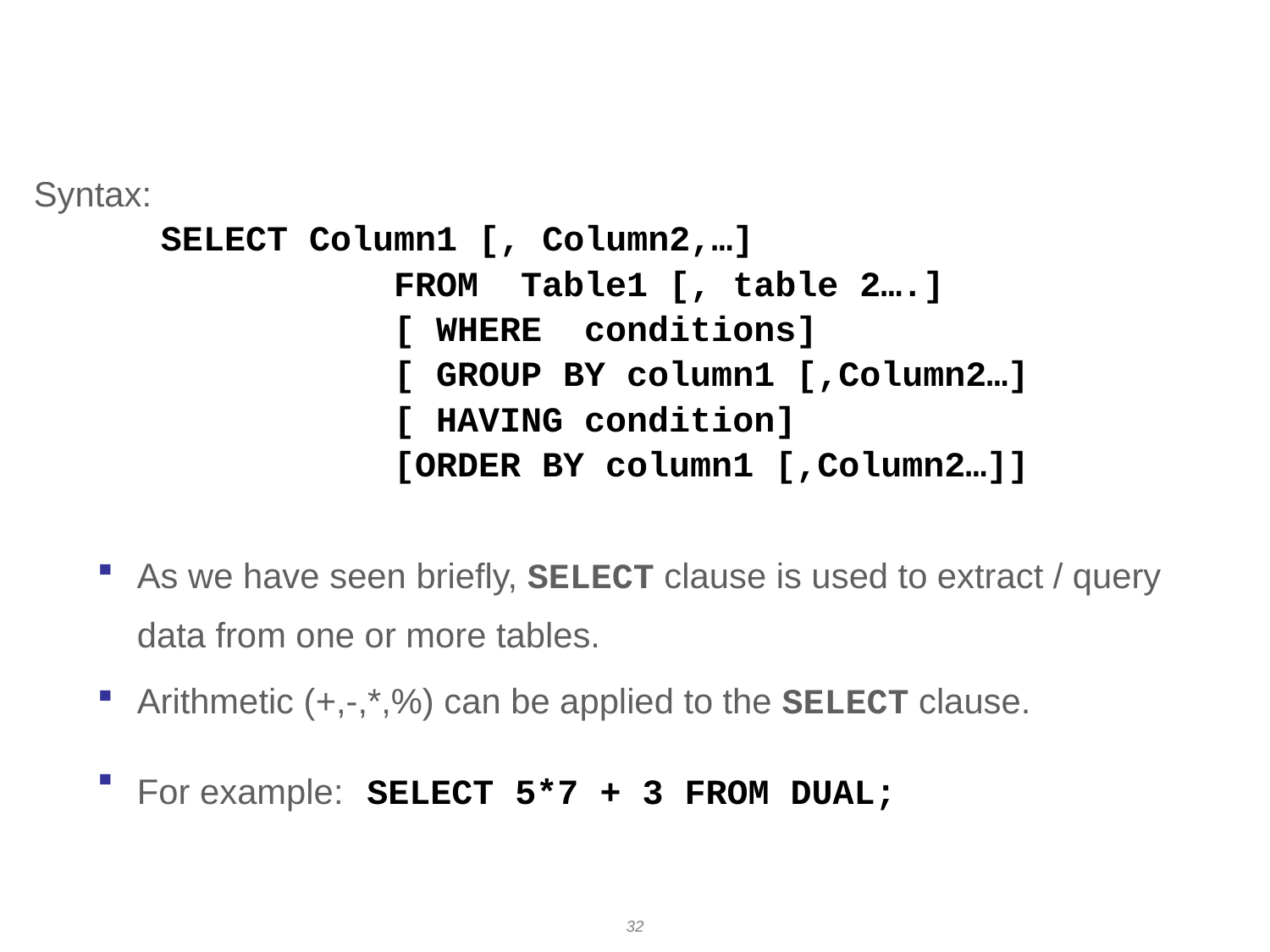

# Revisiting SELECT statement
Syntax:
	SELECT Column1 [, Column2,…]
                 FROM  Table1 [, table 2….]
                 [ WHERE  conditions]
                 [ GROUP BY column1 [,Column2…]
                 [ HAVING condition]
                 [ORDER BY column1 [,Column2…]]

As we have seen briefly, SELECT clause is used to extract / query data from one or more tables.
Arithmetic (+,-,*,%) can be applied to the SELECT clause.
For example:  SELECT 5*7 + 3 FROM DUAL;

32